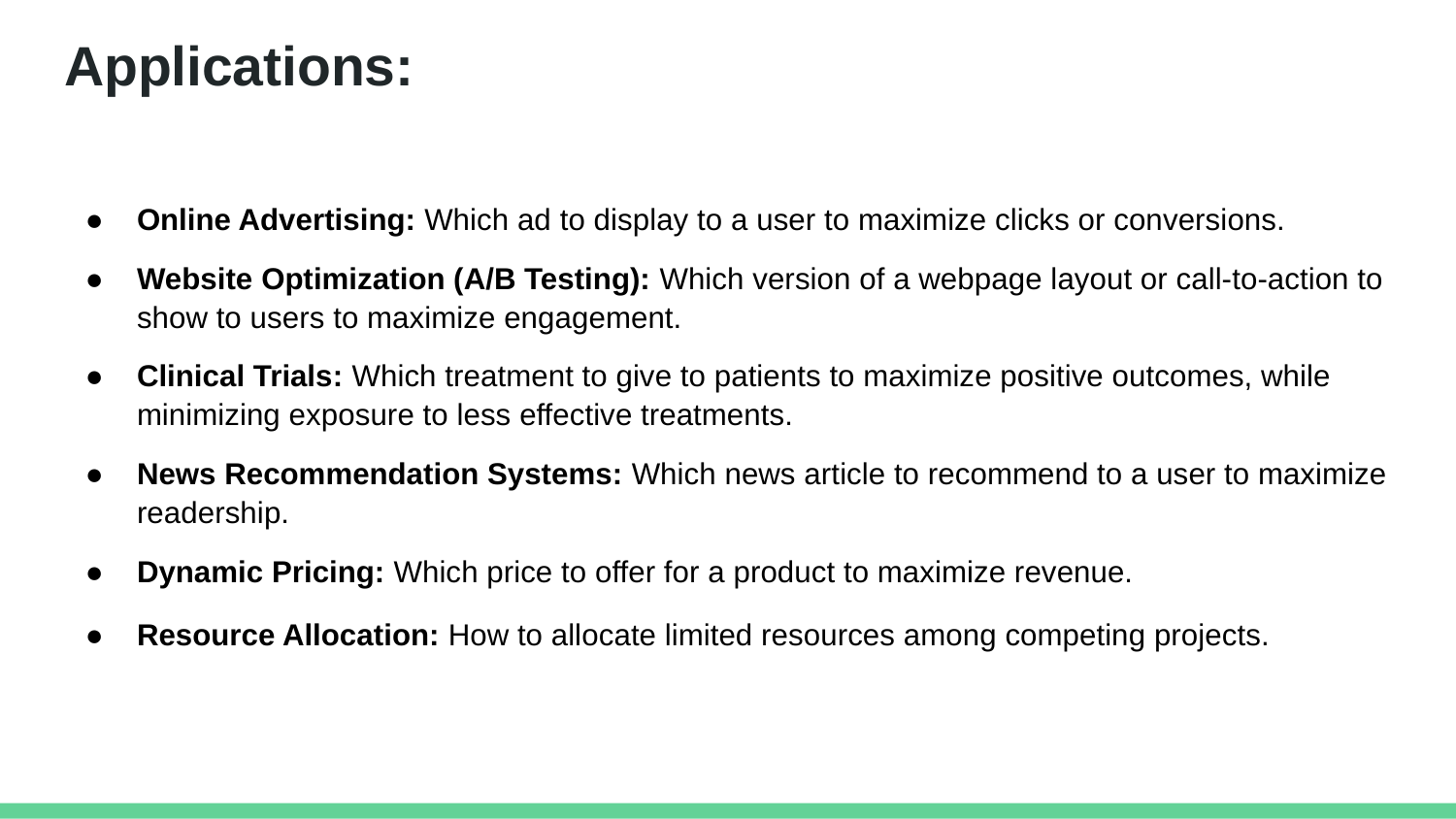

# Applications:
Online Advertising: Which ad to display to a user to maximize clicks or conversions.
Website Optimization (A/B Testing): Which version of a webpage layout or call-to-action to show to users to maximize engagement.
Clinical Trials: Which treatment to give to patients to maximize positive outcomes, while minimizing exposure to less effective treatments.
News Recommendation Systems: Which news article to recommend to a user to maximize readership.
Dynamic Pricing: Which price to offer for a product to maximize revenue.
Resource Allocation: How to allocate limited resources among competing projects.